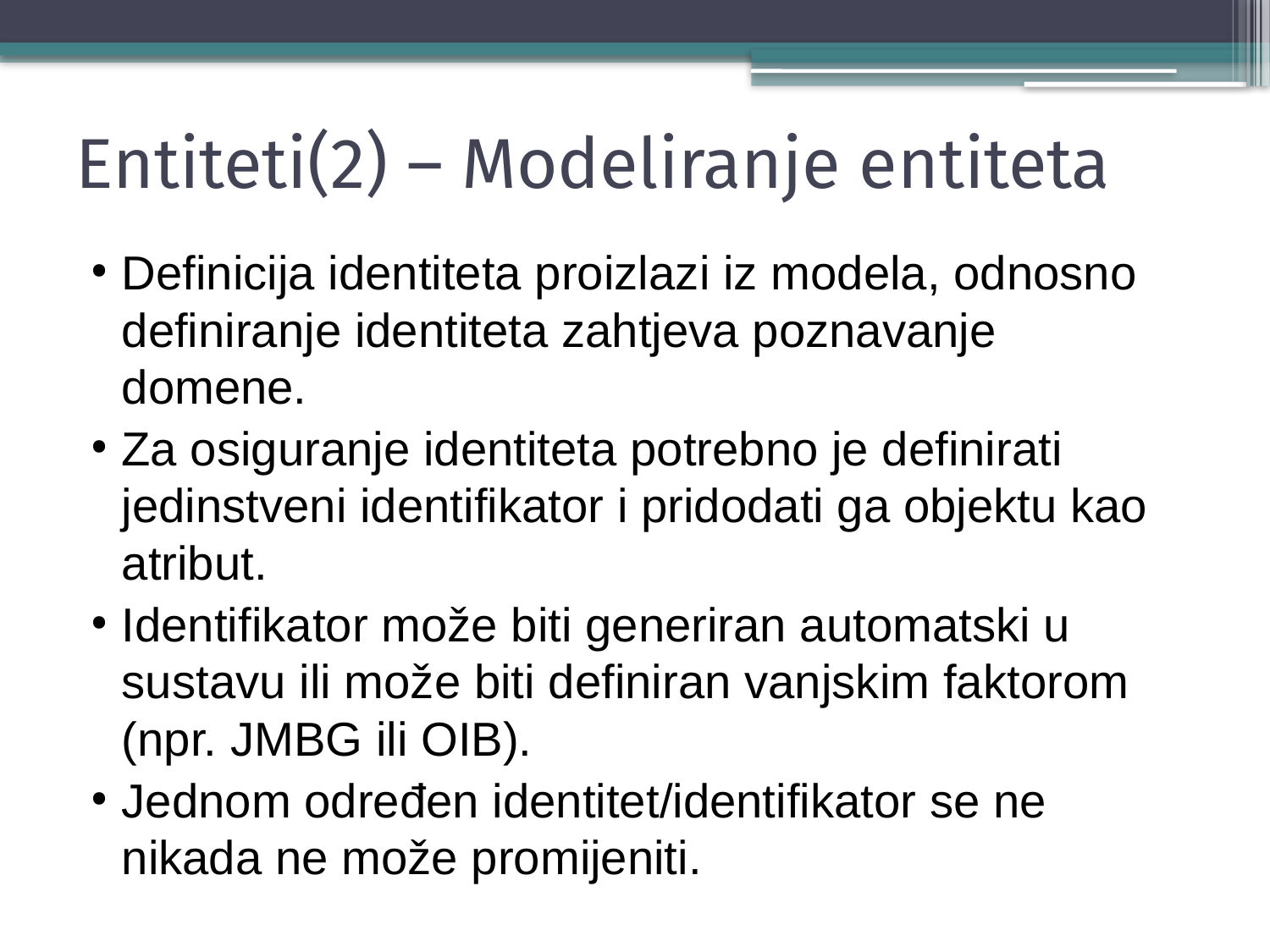

# Entiteti(2) – Modeliranje entiteta
Definicija identiteta proizlazi iz modela, odnosno definiranje identiteta zahtjeva poznavanje domene.
Za osiguranje identiteta potrebno je definirati jedinstveni identifikator i pridodati ga objektu kao atribut.
Identifikator može biti generiran automatski u sustavu ili može biti definiran vanjskim faktorom (npr. JMBG ili OIB).
Jednom određen identitet/identifikator se ne nikada ne može promijeniti.